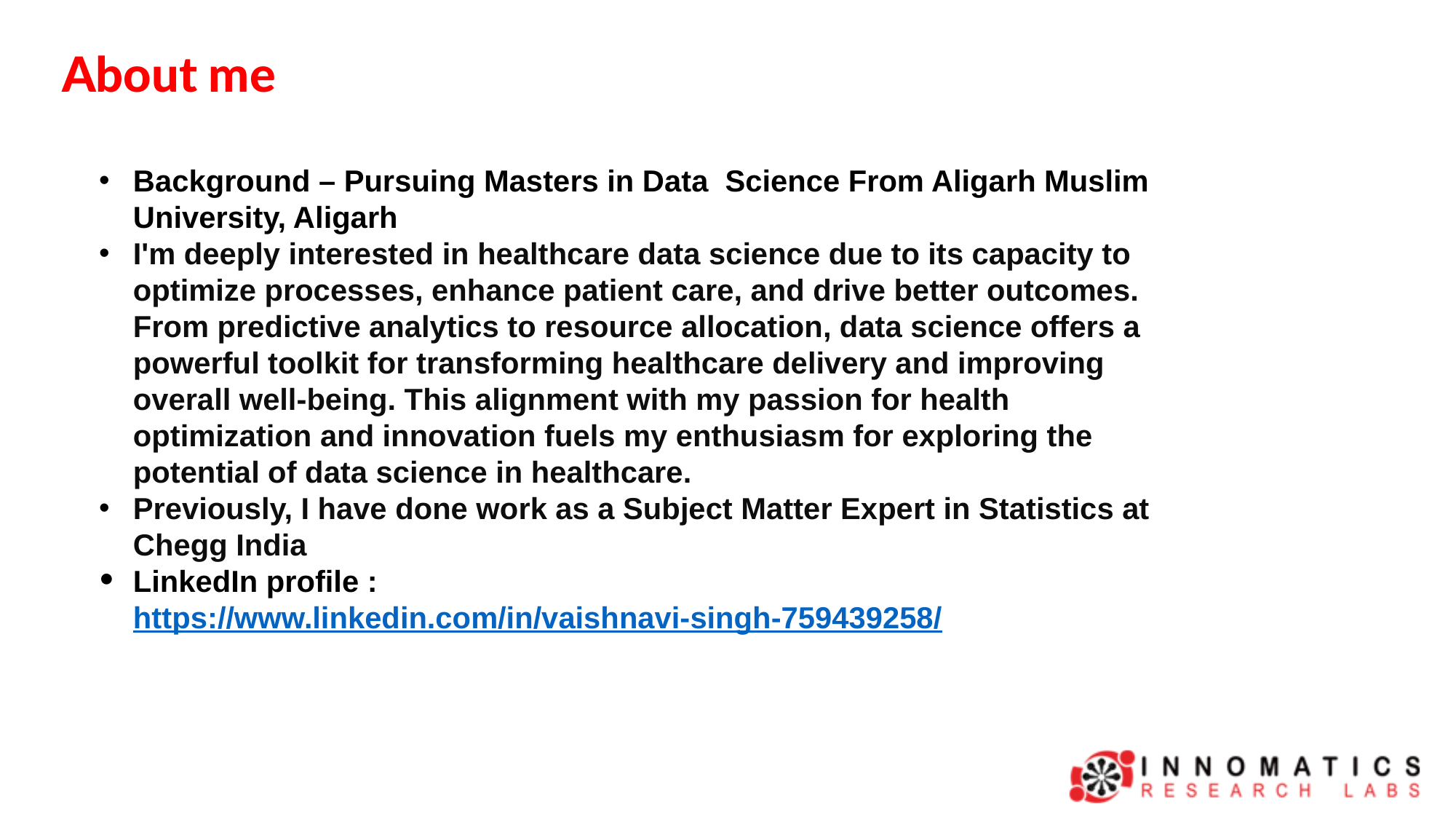

About me
Background – Pursuing Masters in Data  Science From Aligarh Muslim University, Aligarh
I'm deeply interested in healthcare data science due to its capacity to optimize processes, enhance patient care, and drive better outcomes. From predictive analytics to resource allocation, data science offers a powerful toolkit for transforming healthcare delivery and improving overall well-being. This alignment with my passion for health optimization and innovation fuels my enthusiasm for exploring the potential of data science in healthcare.
Previously, I have done work as a Subject Matter Expert in Statistics at Chegg India
LinkedIn profile :  https://www.linkedin.com/in/vaishnavi-singh-759439258/